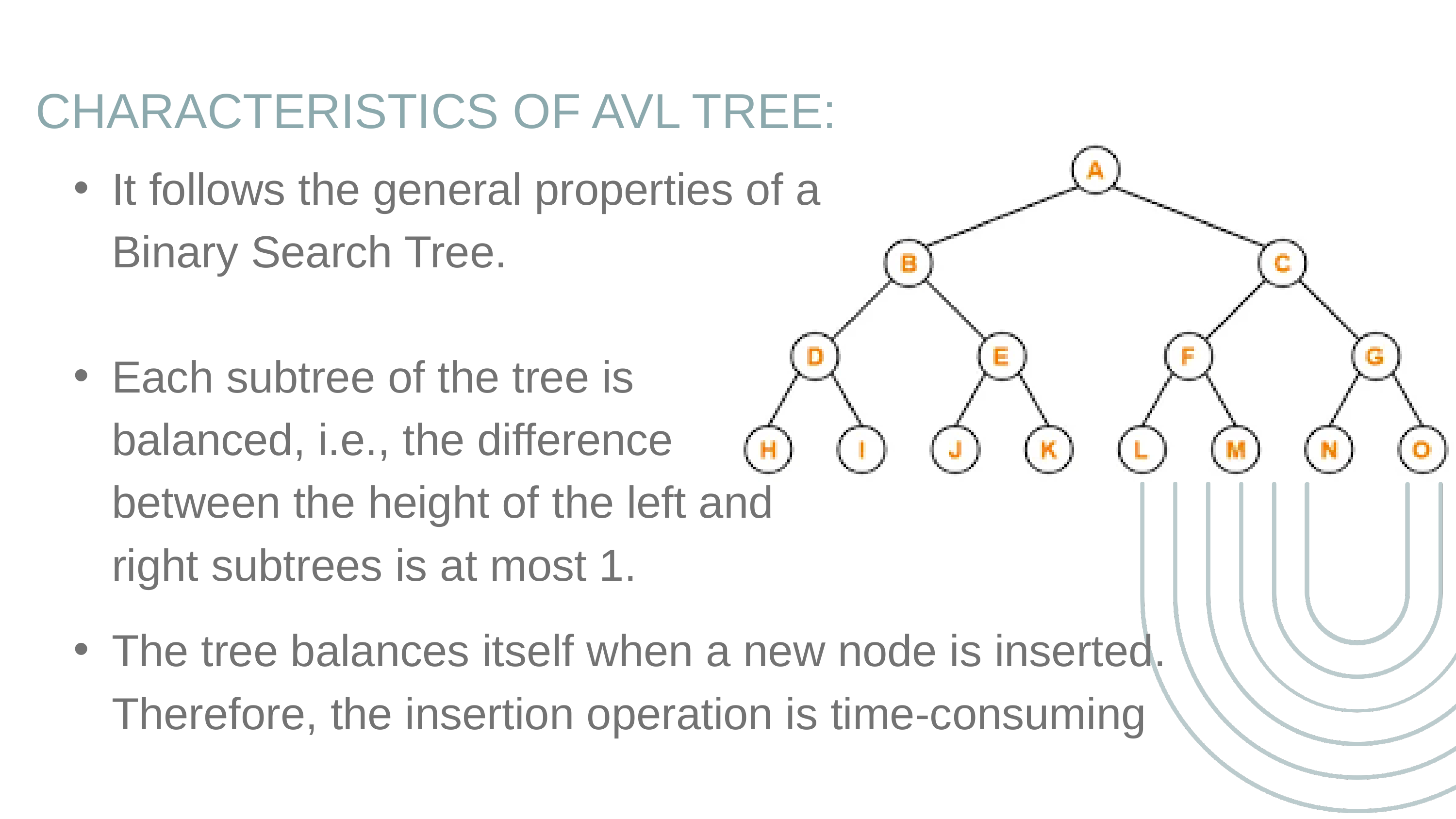

CHARACTERISTICS OF AVL TREE:

It follows the general properties of a Binary Search Tree.

Each subtree of the tree is balanced, i.e., the difference between the height of the left and right subtrees is at most 1.

The tree balances itself when a new node is inserted. Therefore, the insertion operation is time-consuming